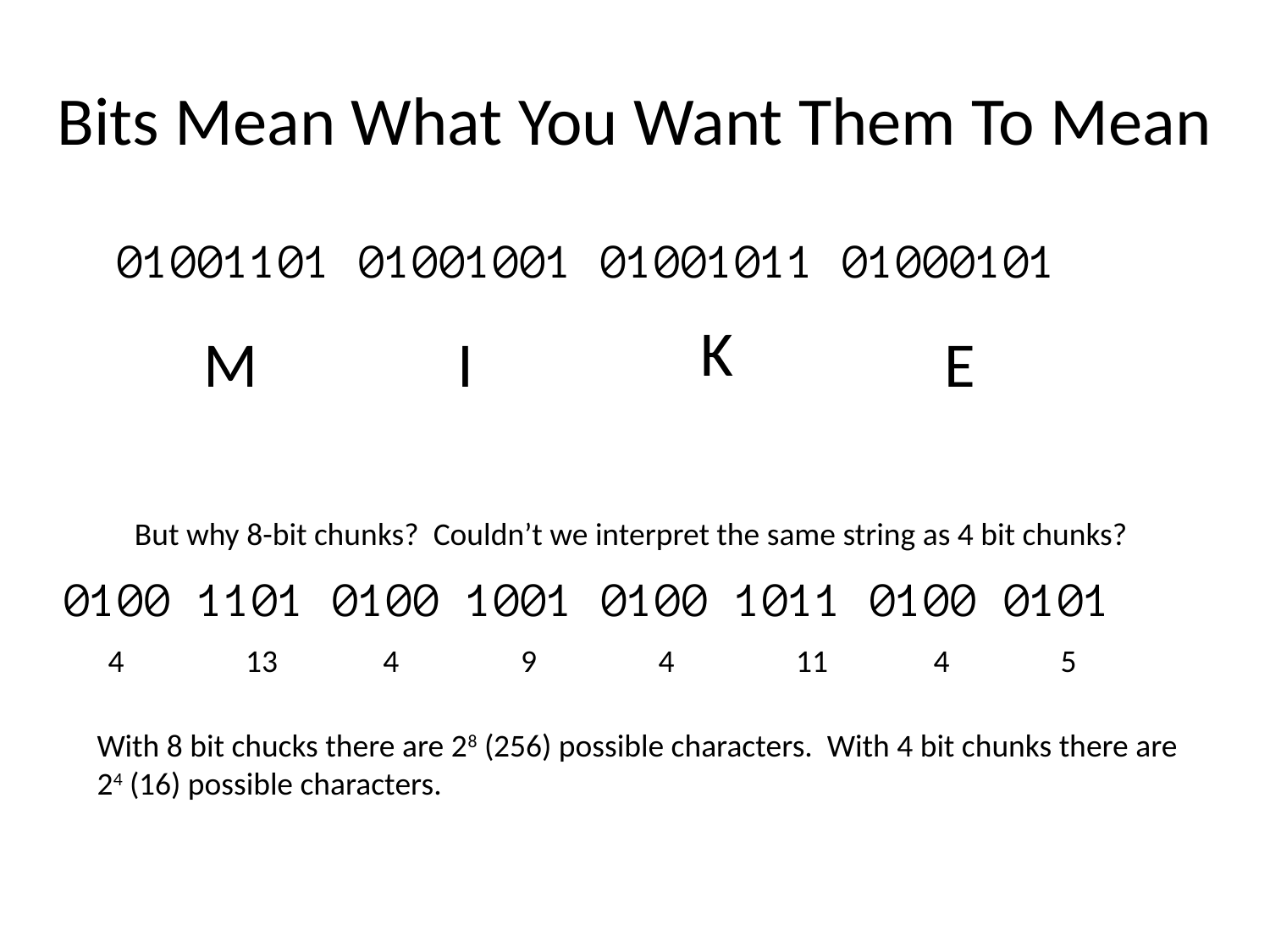

# Bits Mean What You Want Them To Mean
01001101 01001001 01001011 01000101
K
M
I
E
But why 8-bit chunks?  Couldn’t we interpret the same string as 4 bit chunks?
0100 1101 0100 1001 0100 1011 0100 0101
4
13
4
9
4
11
4
5
With 8 bit chucks there are 28 (256) possible characters.  With 4 bit chunks there are 24 (16) possible characters.